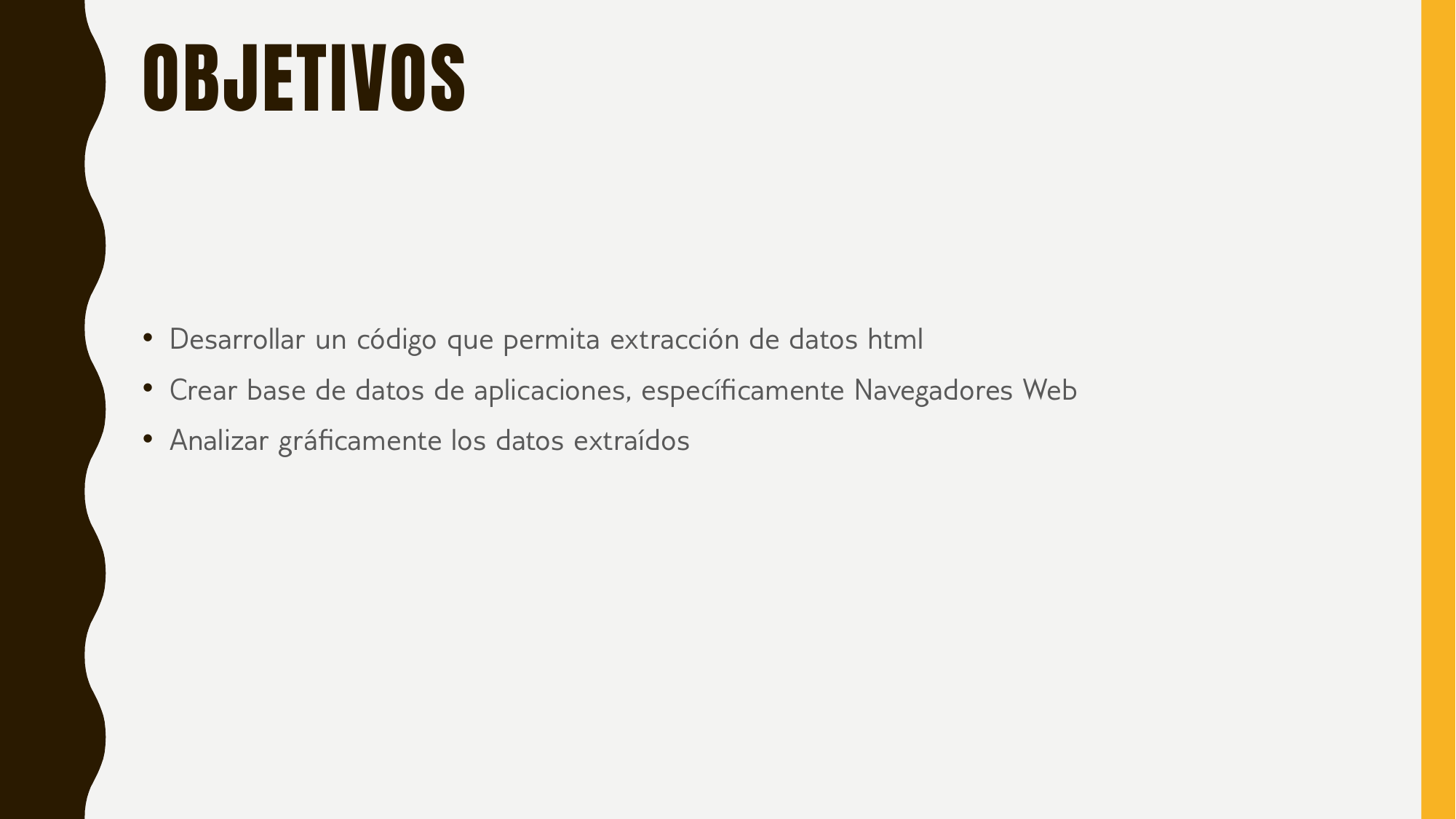

# oBJETIVOS
Desarrollar un código que permita extracción de datos html
Crear base de datos de aplicaciones, específicamente Navegadores Web
Analizar gráficamente los datos extraídos